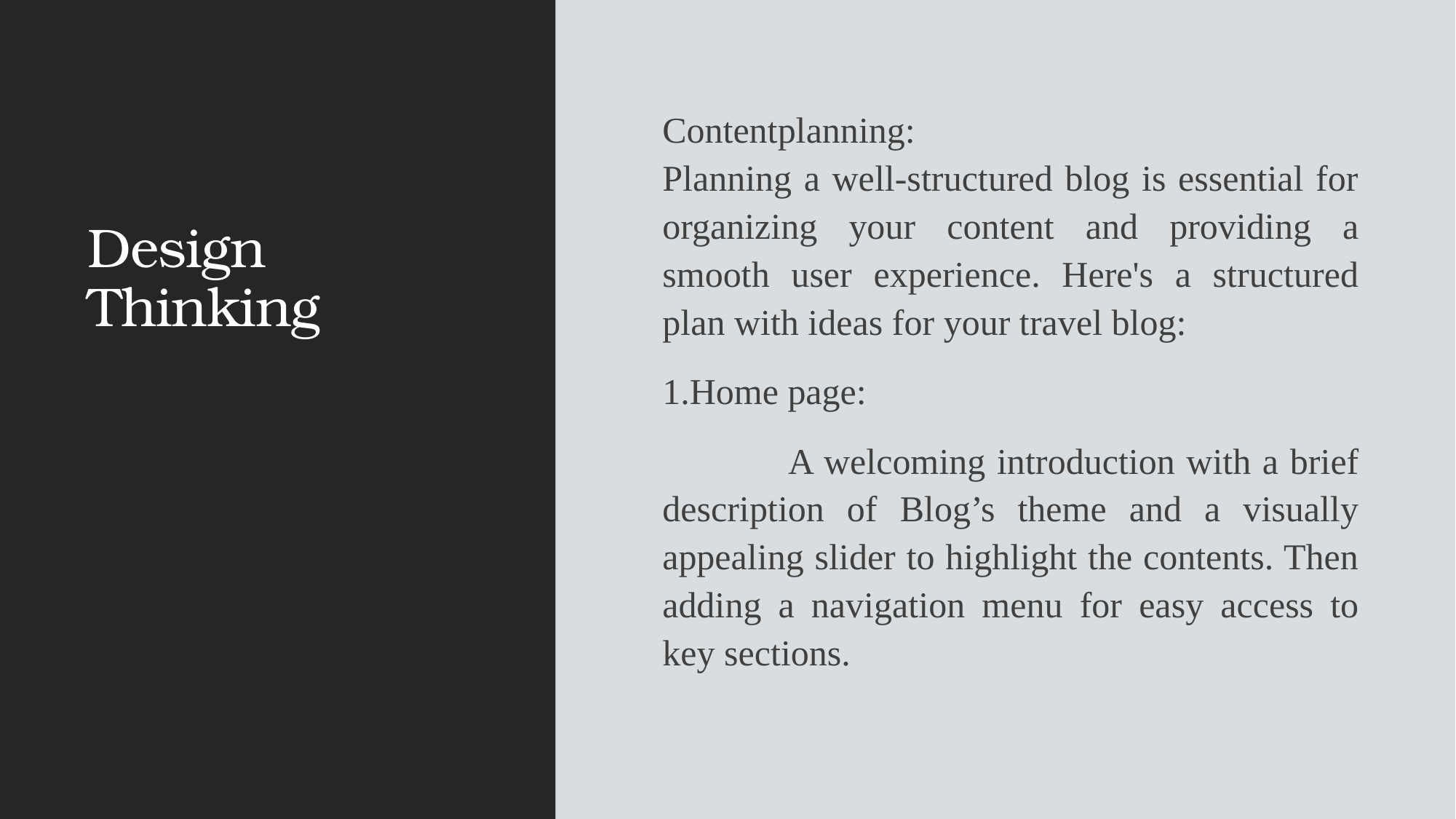

# Design Thinking
Contentplanning:                                      	Planning a well-structured blog is essential for organizing your content and providing a smooth user experience. Here's a structured plan with ideas for your travel blog:
1.Home page:
           A welcoming introduction with a brief description of Blog’s theme and a visually appealing slider to highlight the contents. Then adding a navigation menu for easy access to key sections.